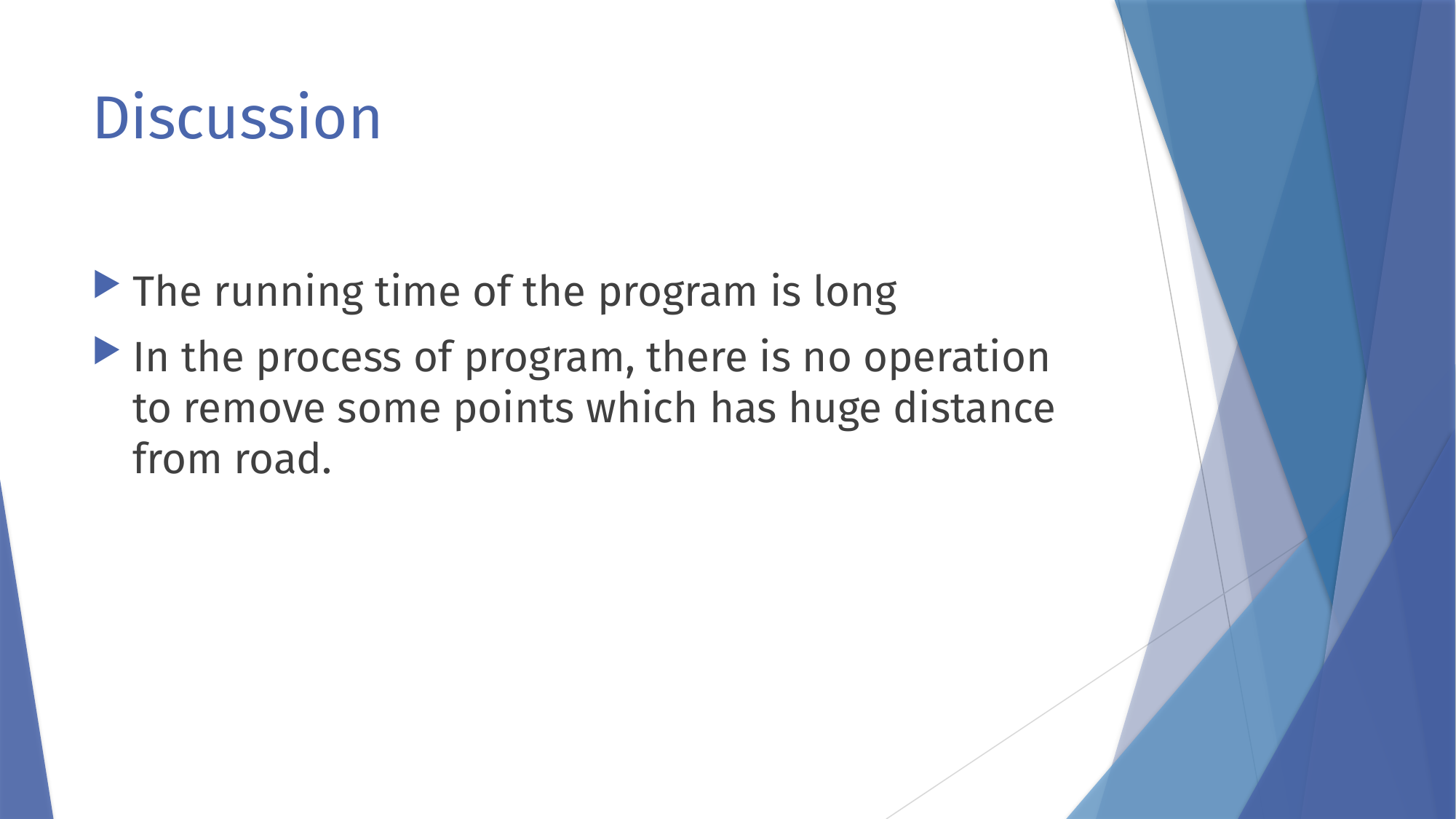

# Discussion
The running time of the program is long
In the process of program, there is no operation to remove some points which has huge distance from road.